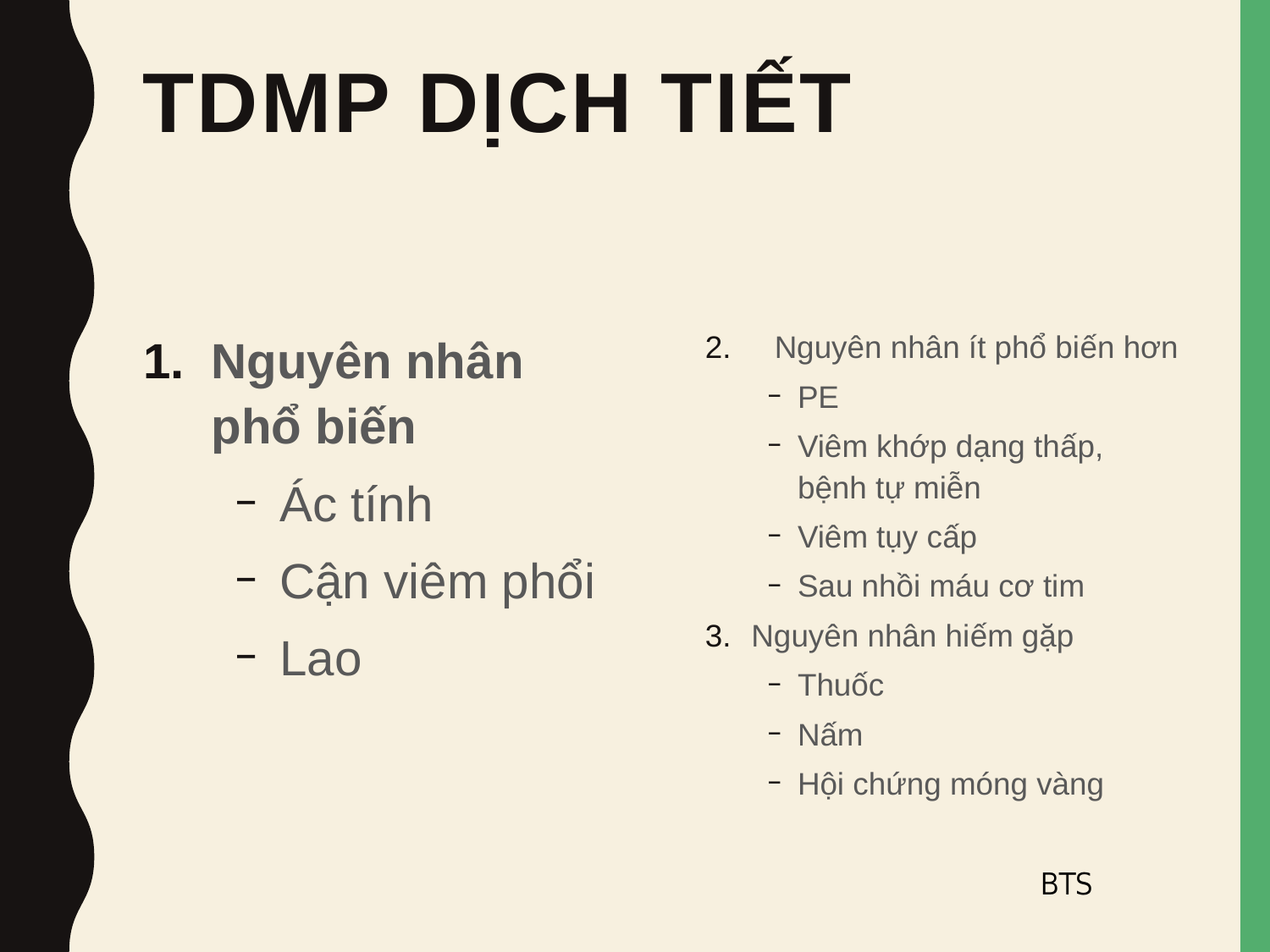

# TDMP dịch tiết
Nguyên nhân phổ biến
Ác tính
Cận viêm phổi
Lao

Nguyên nhân ít phổ biến hơn
PE
Viêm khớp dạng thấp, bệnh tự miễn
Viêm tụy cấp
Sau nhồi máu cơ tim
Nguyên nhân hiếm gặp
Thuốc
Nấm
Hội chứng móng vàng

BTS